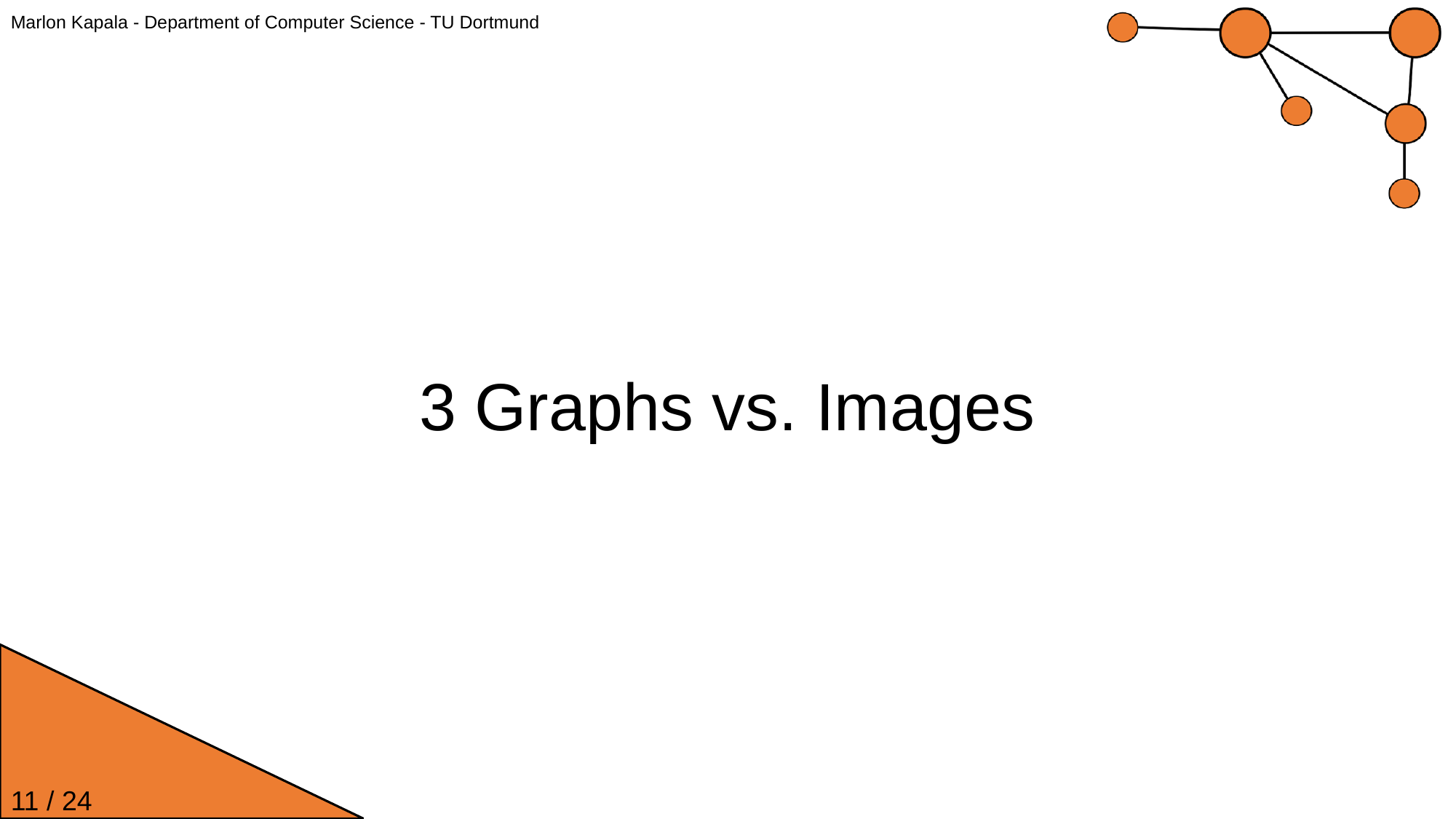

Marlon Kapala - Department of Computer Science - TU Dortmund
3 Graphs vs. Images

11 / 24